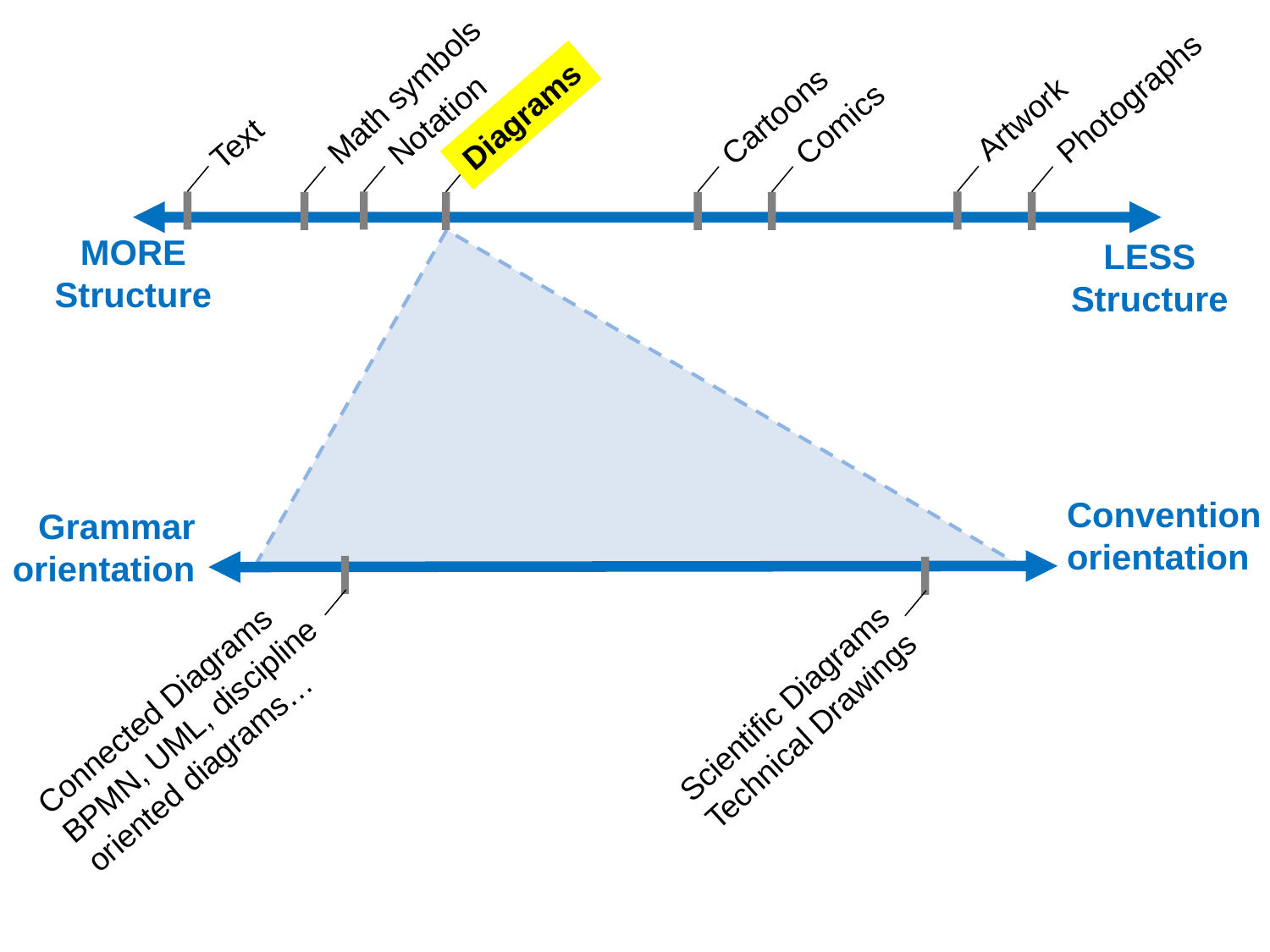

Math symbols

Photographs
Diagrams

Cartoons

Artwork
Notation
Comics

Text

MORE
Structure
LESS
Structure

Convention
orientation
Grammar
orientation

Connected Diagrams
BPMN, UML, discipline
oriented diagrams…
Scientific Diagrams
Technical Drawings